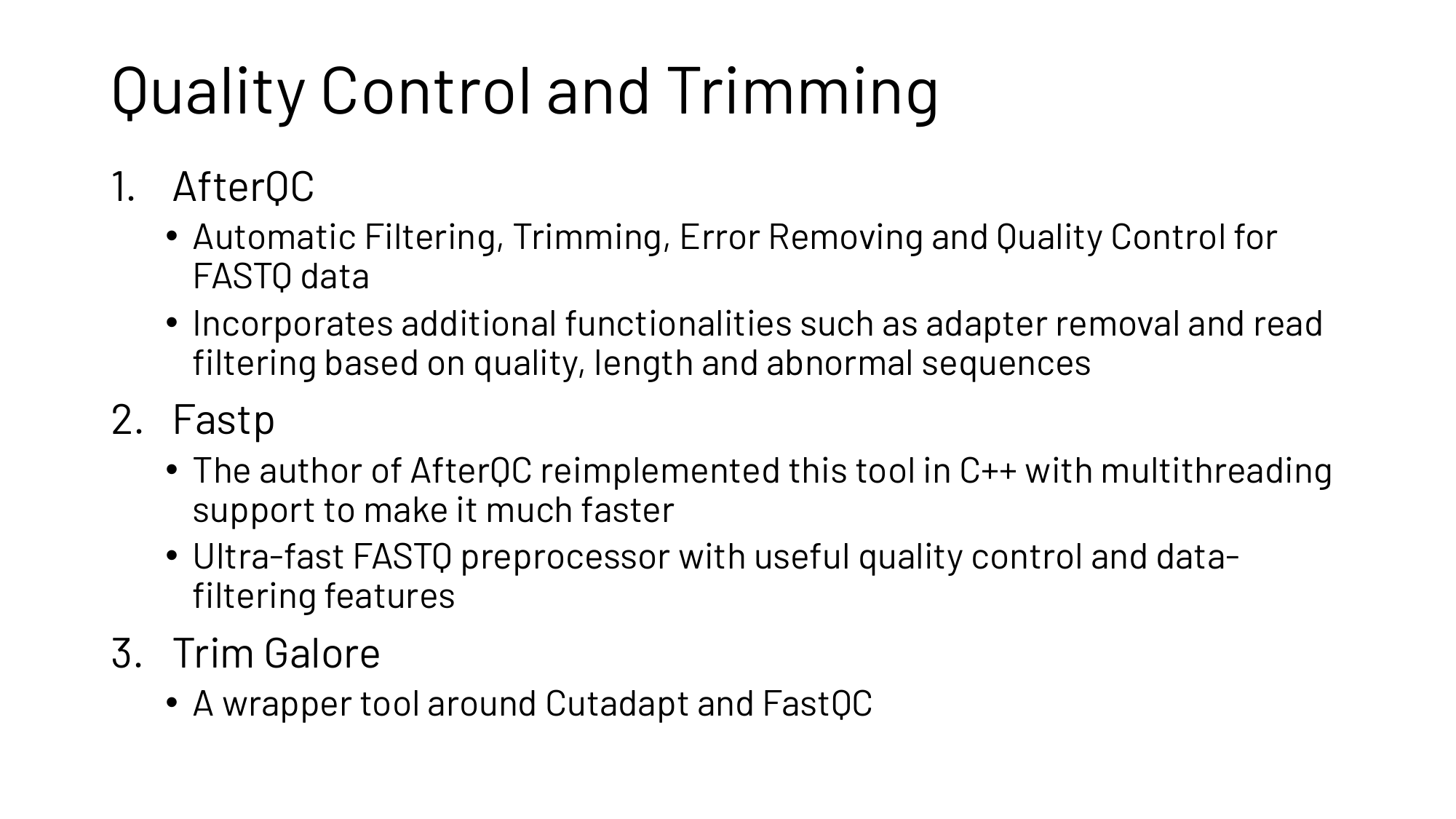

# Quality Control and Trimming
AfterQC
Automatic Filtering, Trimming, Error Removing and Quality Control for FASTQ data
Incorporates additional functionalities such as adapter removal and read filtering based on quality, length and abnormal sequences
Fastp
The author of AfterQC reimplemented this tool in C++ with multithreading support to make it much faster
Ultra-fast FASTQ preprocessor with useful quality control and data-filtering features
Trim Galore
A wrapper tool around Cutadapt and FastQC